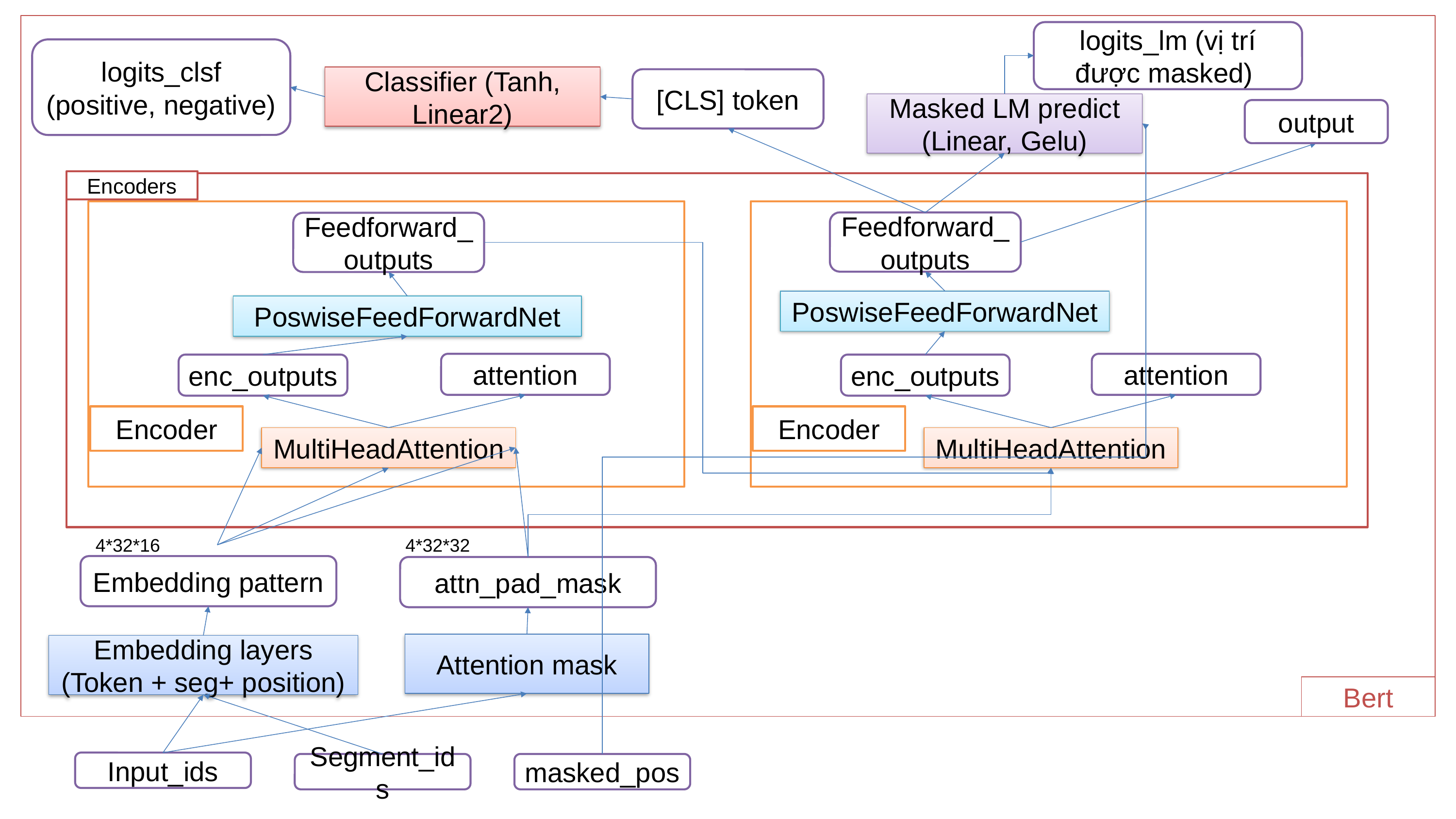

logits_lm (vị trí được masked)
logits_clsf (positive, negative)
Classifier (Tanh, Linear2)
[CLS] token
Masked LM predict (Linear, Gelu)
output
Encoders

Feedforward_outputs
Feedforward_outputs
PoswiseFeedForwardNet
PoswiseFeedForwardNet
attention
attention
enc_outputs
enc_outputs
Encoder
Encoder
MultiHeadAttention
MultiHeadAttention
4*32*16
4*32*32
Embedding pattern
attn_pad_mask
Attention mask
Embedding layers
(Token + seg+ position)
Bert
Input_ids
Segment_ids
masked_pos